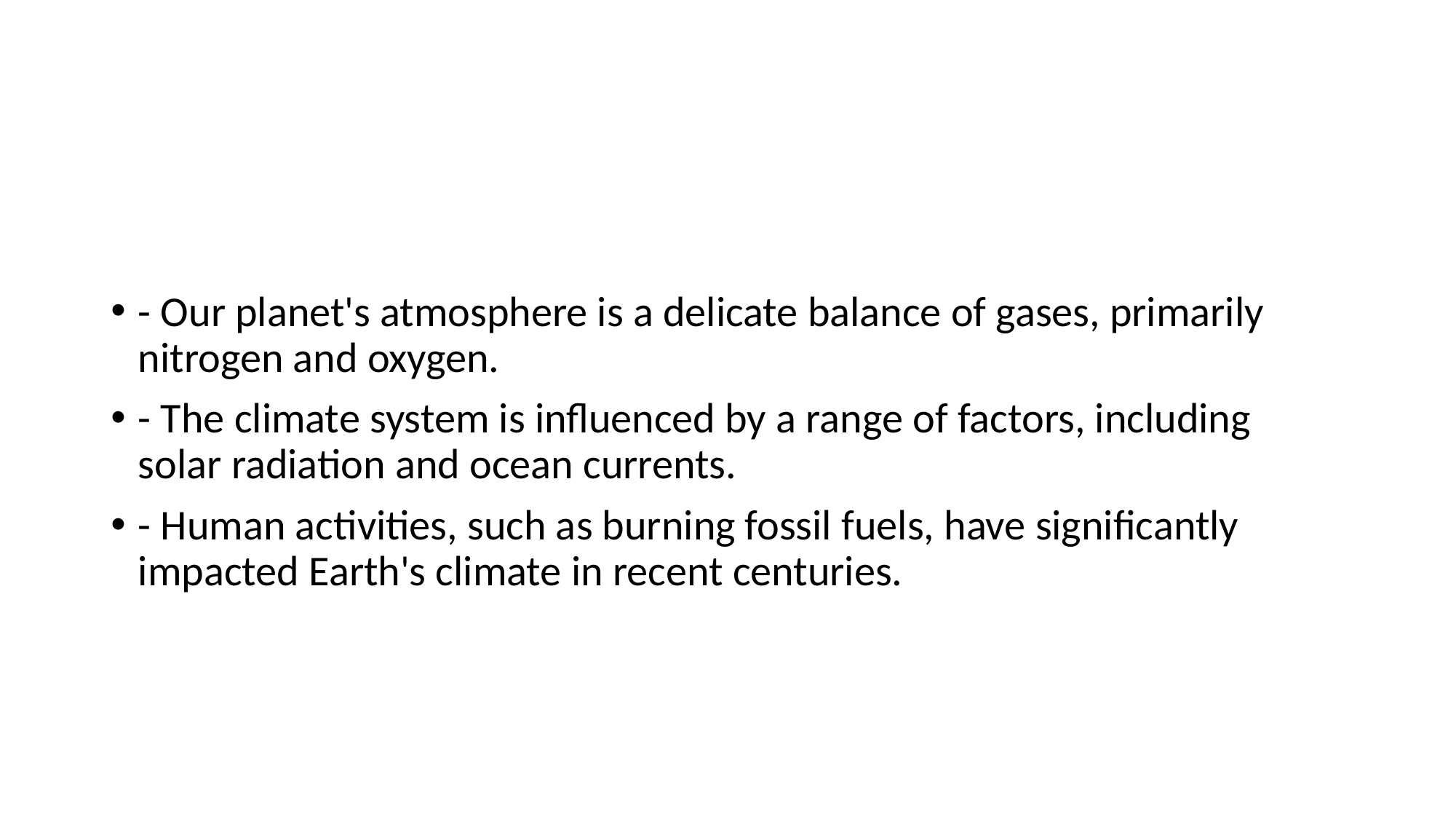

#

- Our planet's atmosphere is a delicate balance of gases, primarily nitrogen and oxygen.
- The climate system is influenced by a range of factors, including solar radiation and ocean currents.
- Human activities, such as burning fossil fuels, have significantly impacted Earth's climate in recent centuries.